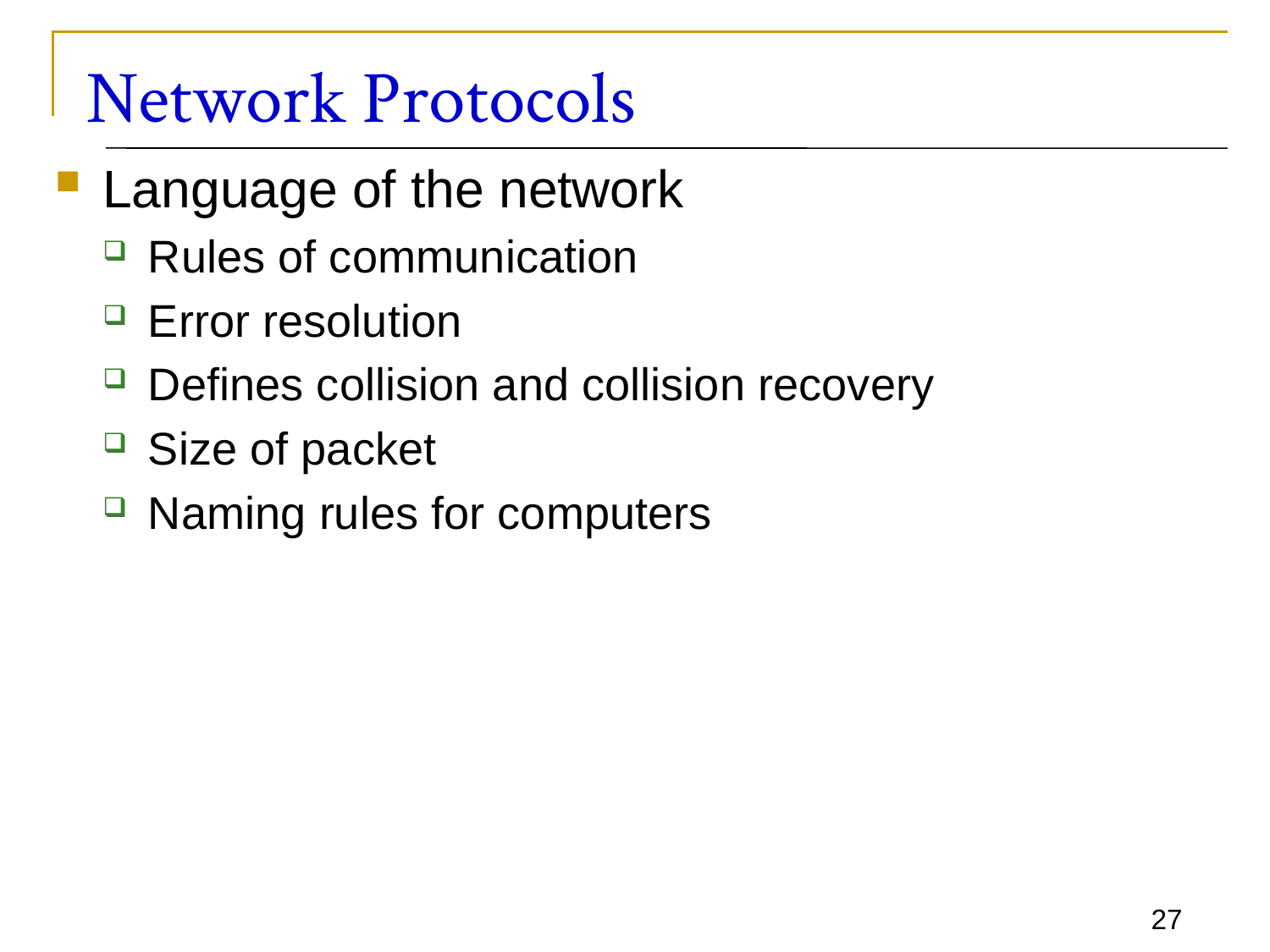

# Network Protocols
Language of the network
Rules of communication
Error resolution
Defines collision and collision recovery
Size of packet
Naming rules for computers